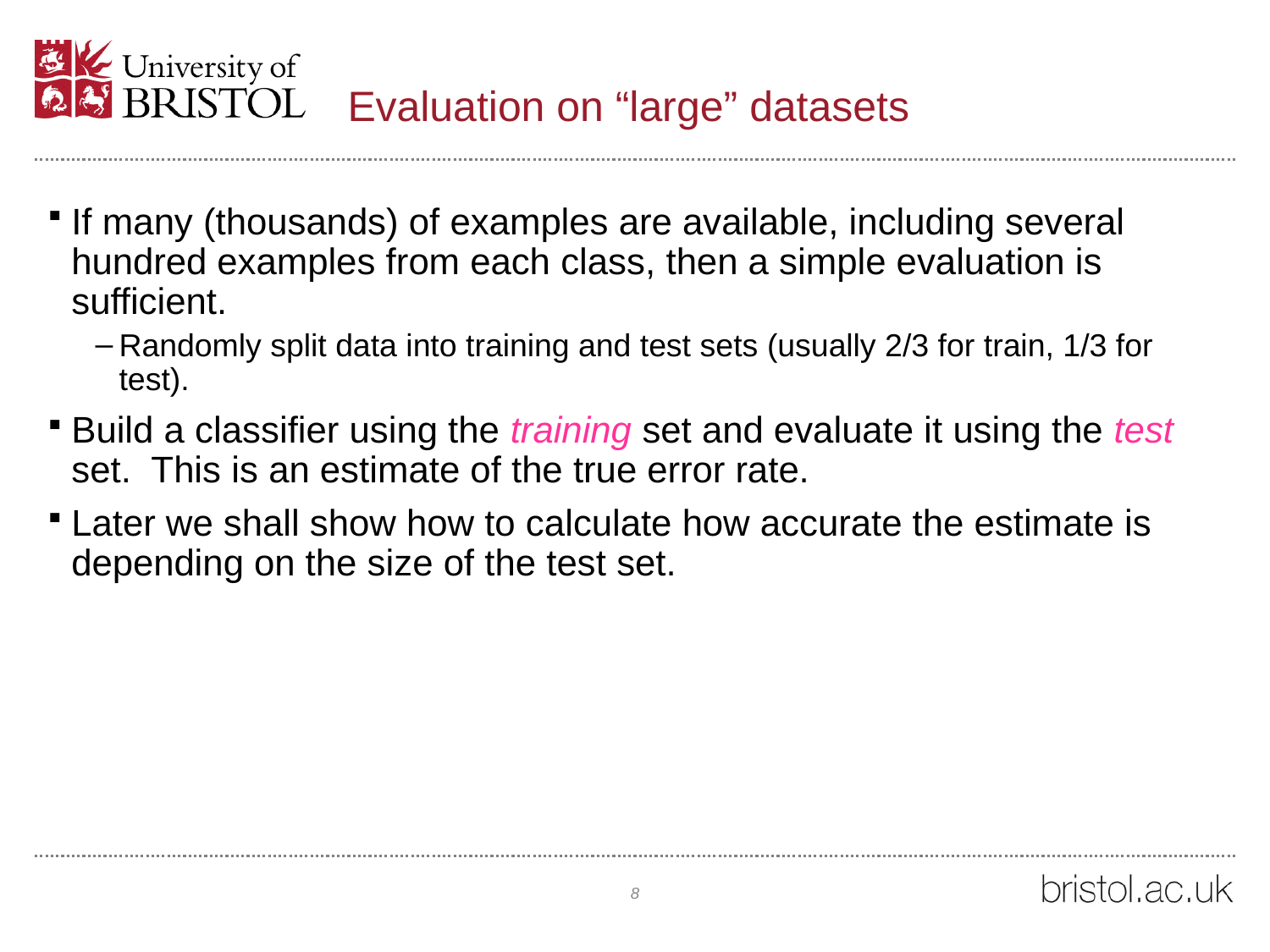

# Evaluation on “large” datasets
If many (thousands) of examples are available, including several hundred examples from each class, then a simple evaluation is sufficient.
Randomly split data into training and test sets (usually 2/3 for train, 1/3 for test).
Build a classifier using the training set and evaluate it using the test set.  This is an estimate of the true error rate.
Later we shall show how to calculate how accurate the estimate is depending on the size of the test set.

8